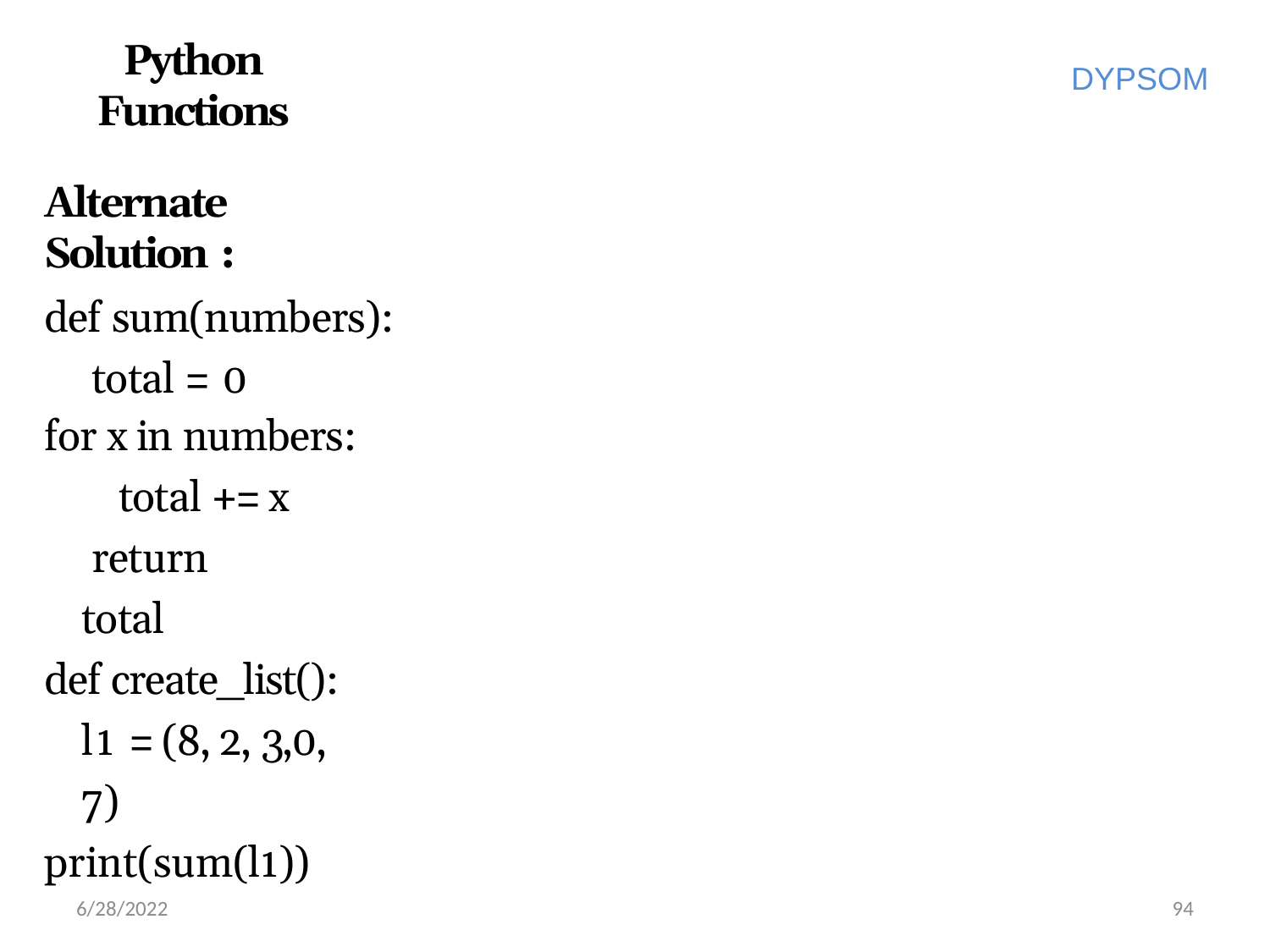

# Python Functions
DYPSOM
Alternate Solution :
def sum(numbers):  total = 0
for x in numbers:
total += x  return total
def create_list():  l1 = (8, 2, 3,0, 7)
print(sum(l1))
6/28/2022
94